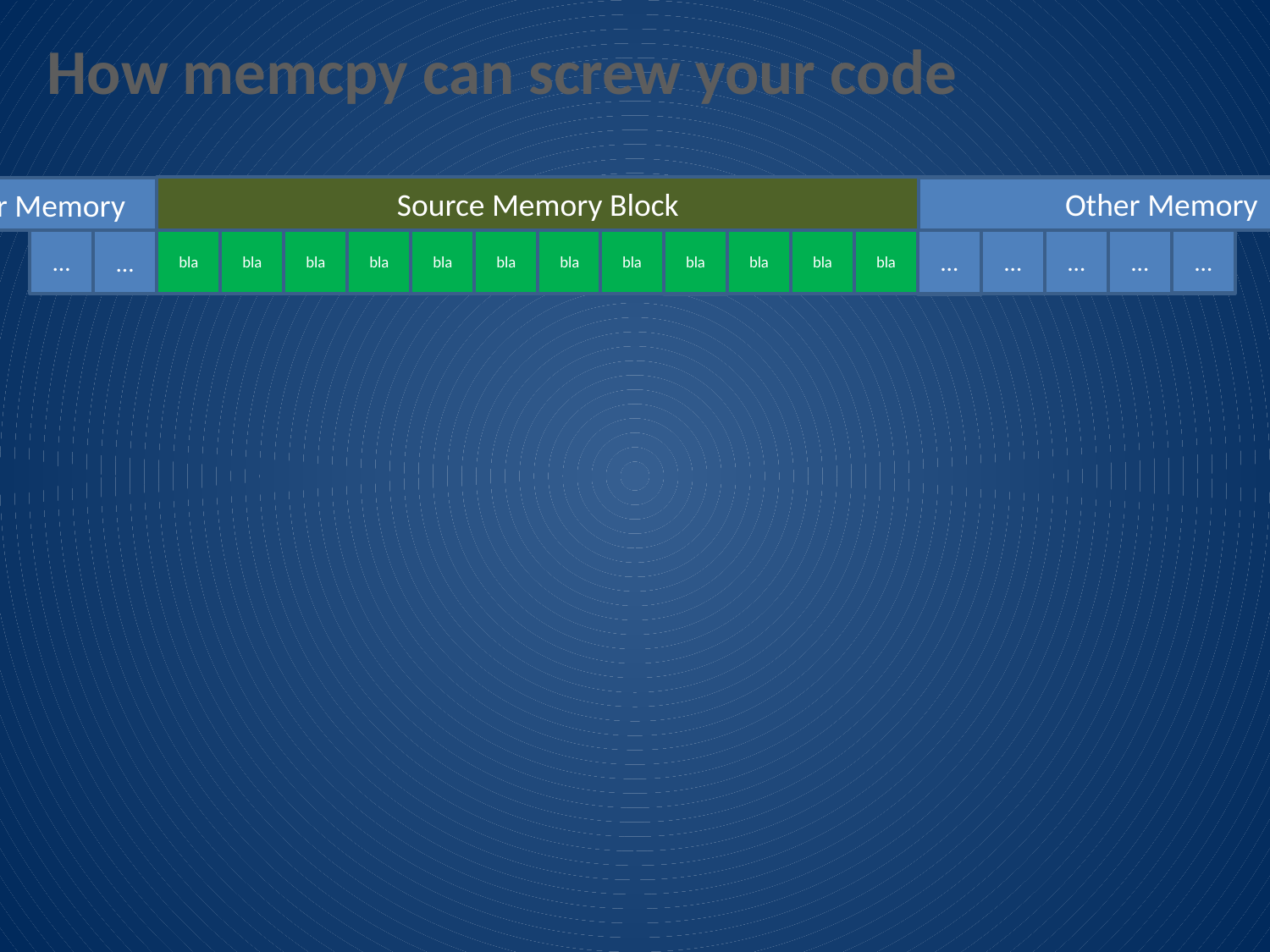

How memcpy can screw your code
Source Memory Block
Other Memory
Other Memory
…
bla
bla
bla
bla
bla
bla
bla
bla
bla
…
bla
bla
…
…
…
…
bla
…